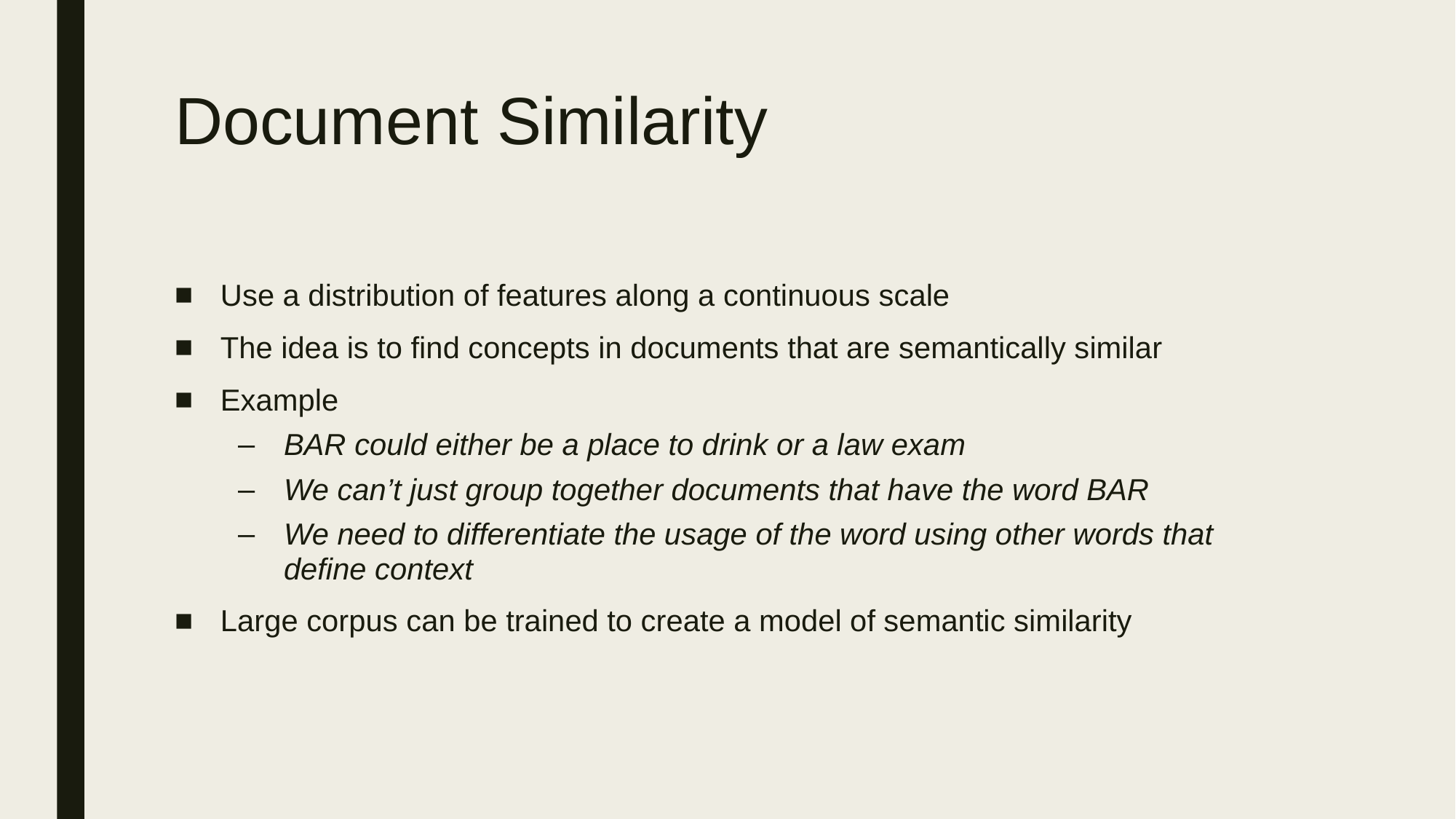

# Document Similarity
Use a distribution of features along a continuous scale
The idea is to find concepts in documents that are semantically similar
Example
BAR could either be a place to drink or a law exam
We can’t just group together documents that have the word BAR
We need to differentiate the usage of the word using other words that define context
Large corpus can be trained to create a model of semantic similarity